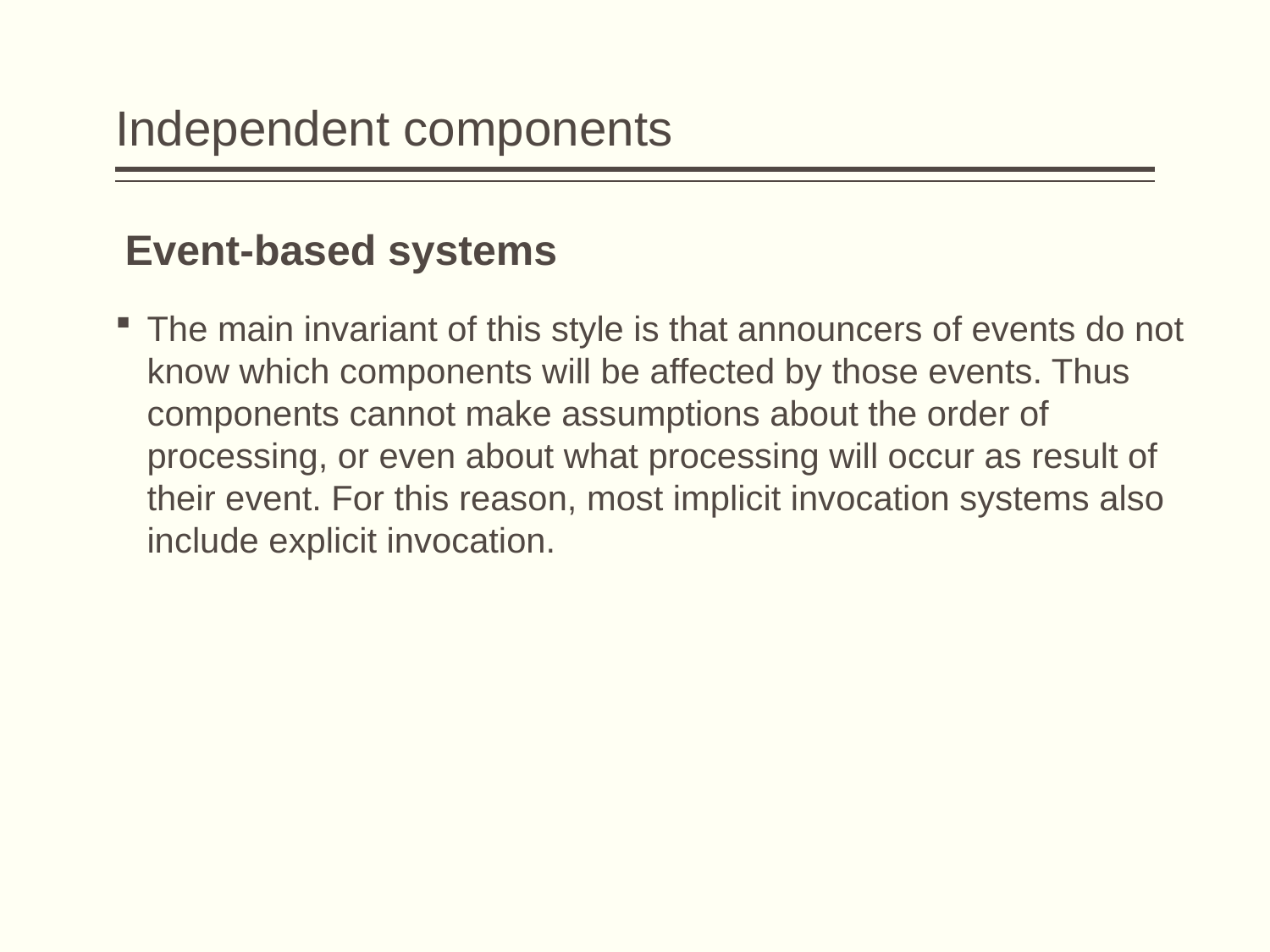

# Independent components
 Event-based systems
The main invariant of this style is that announcers of events do not know which components will be affected by those events. Thus components cannot make assumptions about the order of processing, or even about what processing will occur as result of their event. For this reason, most implicit invocation systems also include explicit invocation.